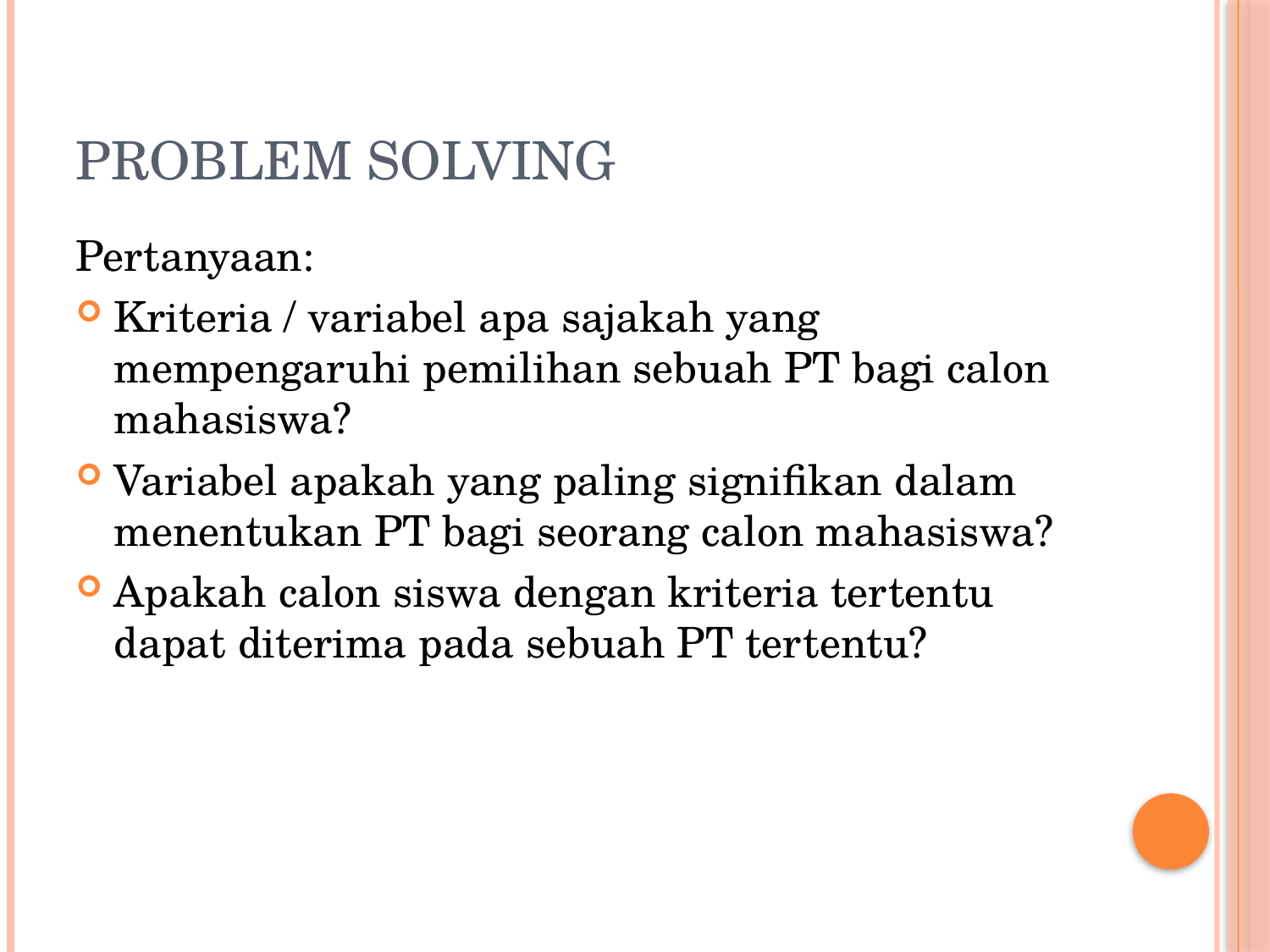

# PROBLEM SOLVING
Pertanyaan:
Kriteria / variabel apa sajakah yang mempengaruhi pemilihan sebuah PT bagi calon mahasiswa?
Variabel apakah yang paling signifikan dalam menentukan PT bagi seorang calon mahasiswa?
Apakah calon siswa dengan kriteria tertentu dapat diterima pada sebuah PT tertentu?